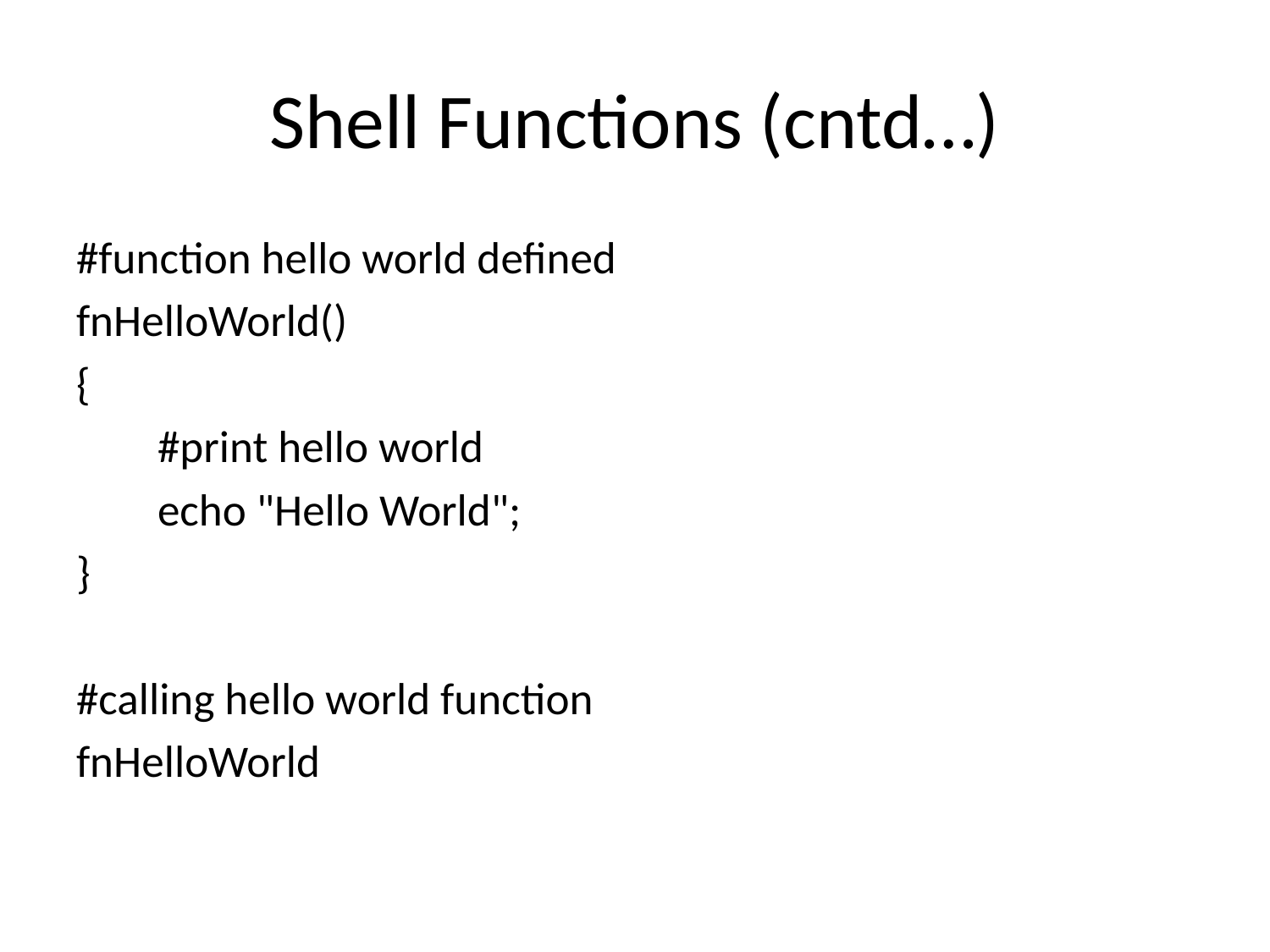

# Shell Functions (cntd…)
#function hello world defined
fnHelloWorld()
{
        #print hello world
        echo "Hello World";
}

#calling hello world function
fnHelloWorld